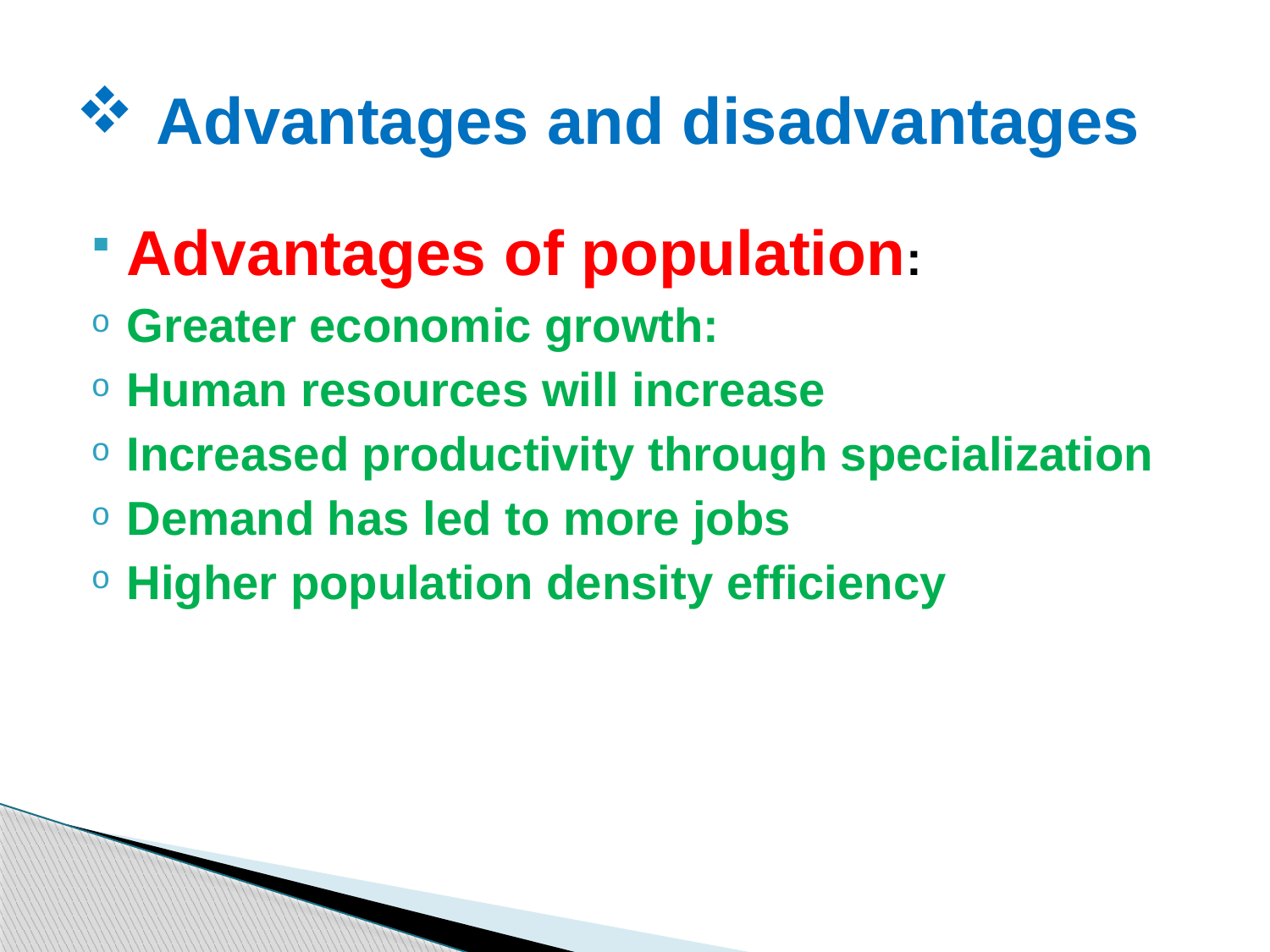

# Advantages and disadvantages
Advantages of population:
Greater economic growth:
Human resources will increase
Increased productivity through specialization
Demand has led to more jobs
Higher population density efficiency